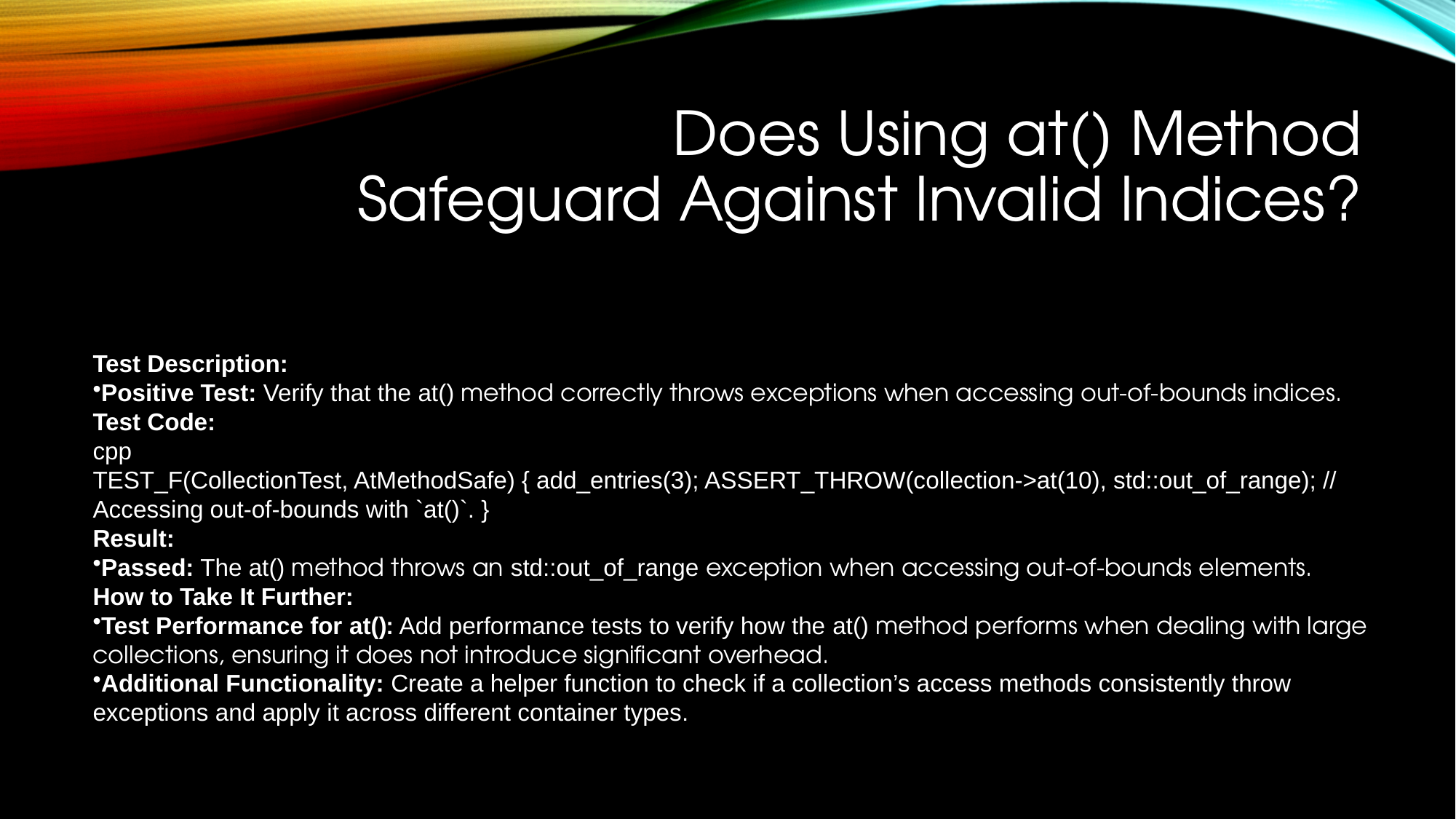

# Does Using at() Method Safeguard Against Invalid Indices?
Test Description:
Positive Test: Verify that the at() method correctly throws exceptions when accessing out-of-bounds indices.
Test Code:
cpp
TEST_F(CollectionTest, AtMethodSafe) { add_entries(3); ASSERT_THROW(collection->at(10), std::out_of_range); // Accessing out-of-bounds with `at()`. }
Result:
Passed: The at() method throws an std::out_of_range exception when accessing out-of-bounds elements.
How to Take It Further:
Test Performance for at(): Add performance tests to verify how the at() method performs when dealing with large collections, ensuring it does not introduce significant overhead.
Additional Functionality: Create a helper function to check if a collection’s access methods consistently throw exceptions and apply it across different container types.